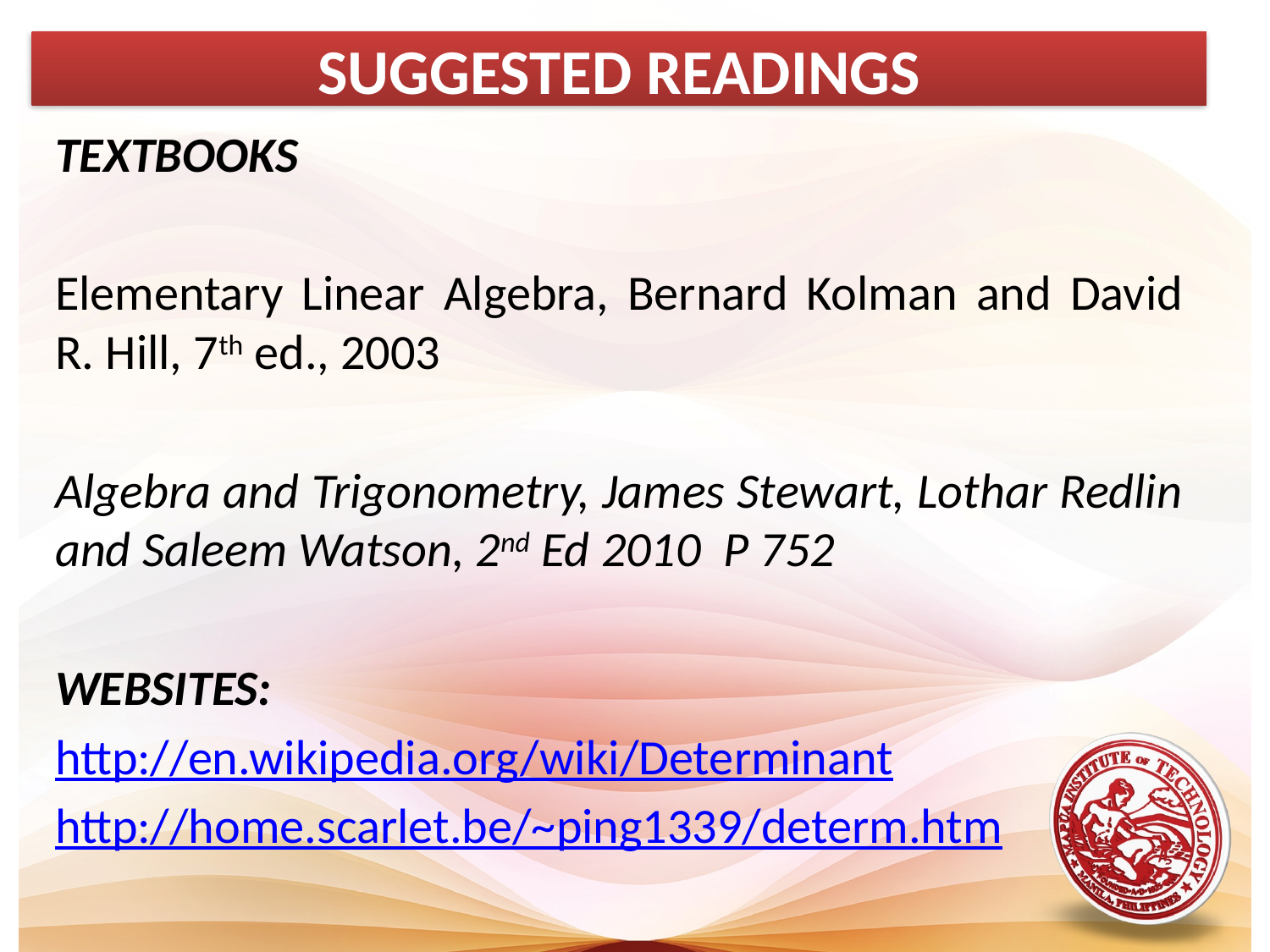

SUGGESTED READINGS
TEXTBOOKS

Elementary Linear Algebra, Bernard Kolman and David R. Hill, 7th ed., 2003

Algebra and Trigonometry, James Stewart, Lothar Redlin and Saleem Watson, 2nd Ed 2010  P 752

WEBSITES:
http://en.wikipedia.org/wiki/Determinant
http://home.scarlet.be/~ping1339/determ.htm